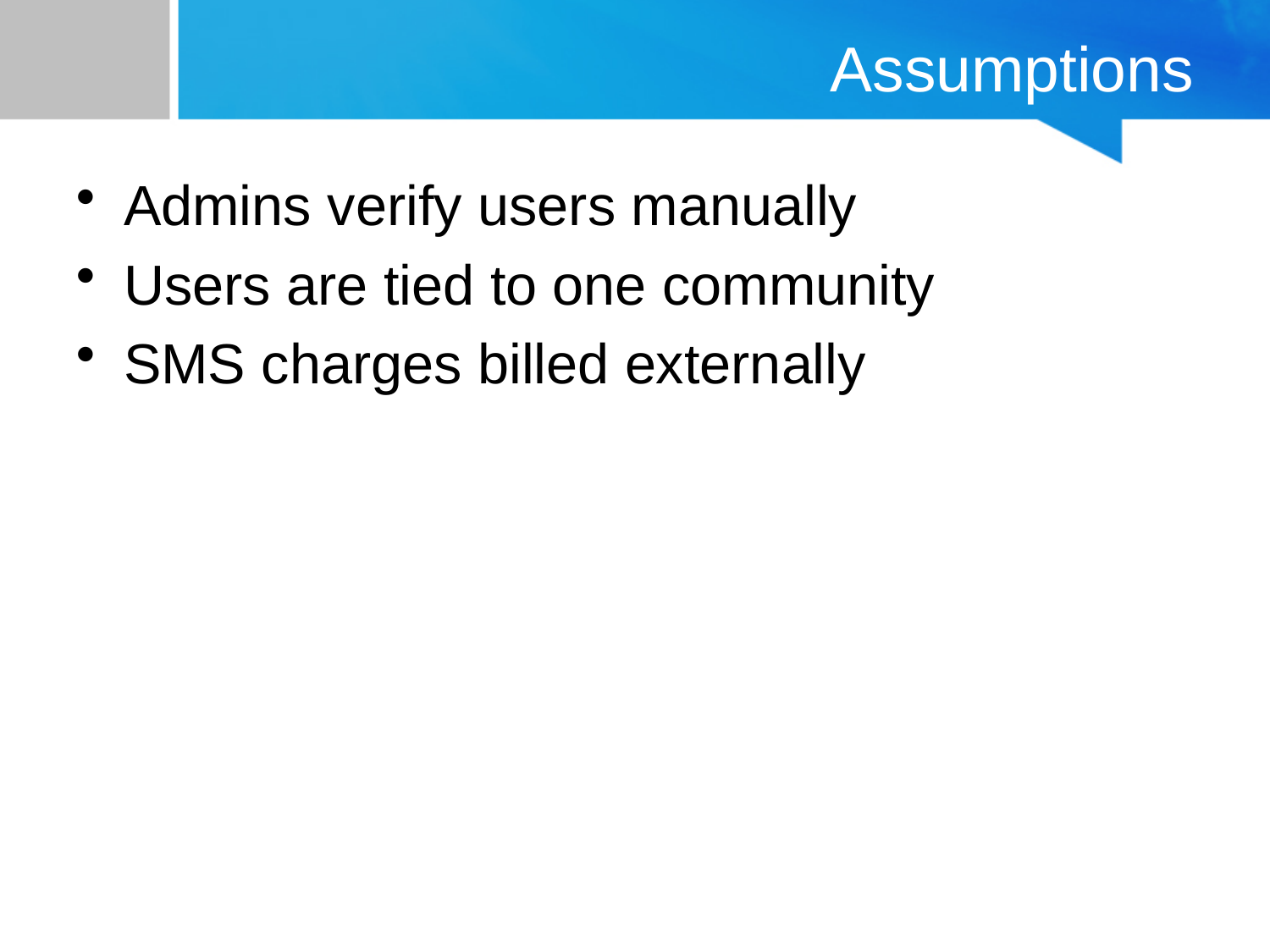

# Assumptions
Admins verify users manually
Users are tied to one community
SMS charges billed externally